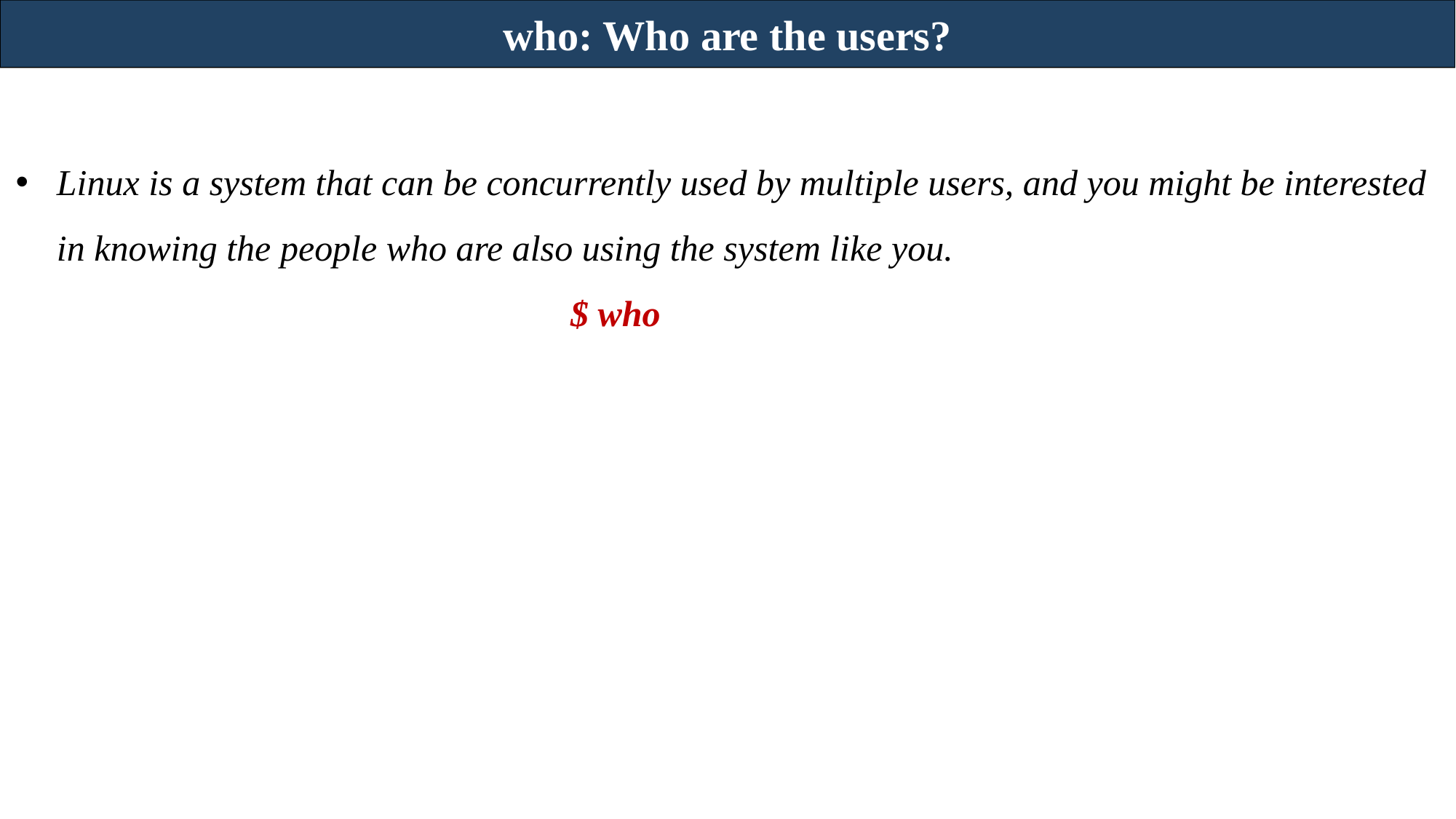

who: Who are the users?
Linux is a system that can be concurrently used by multiple users, and you might be interested in knowing the people who are also using the system like you.
				             $ who